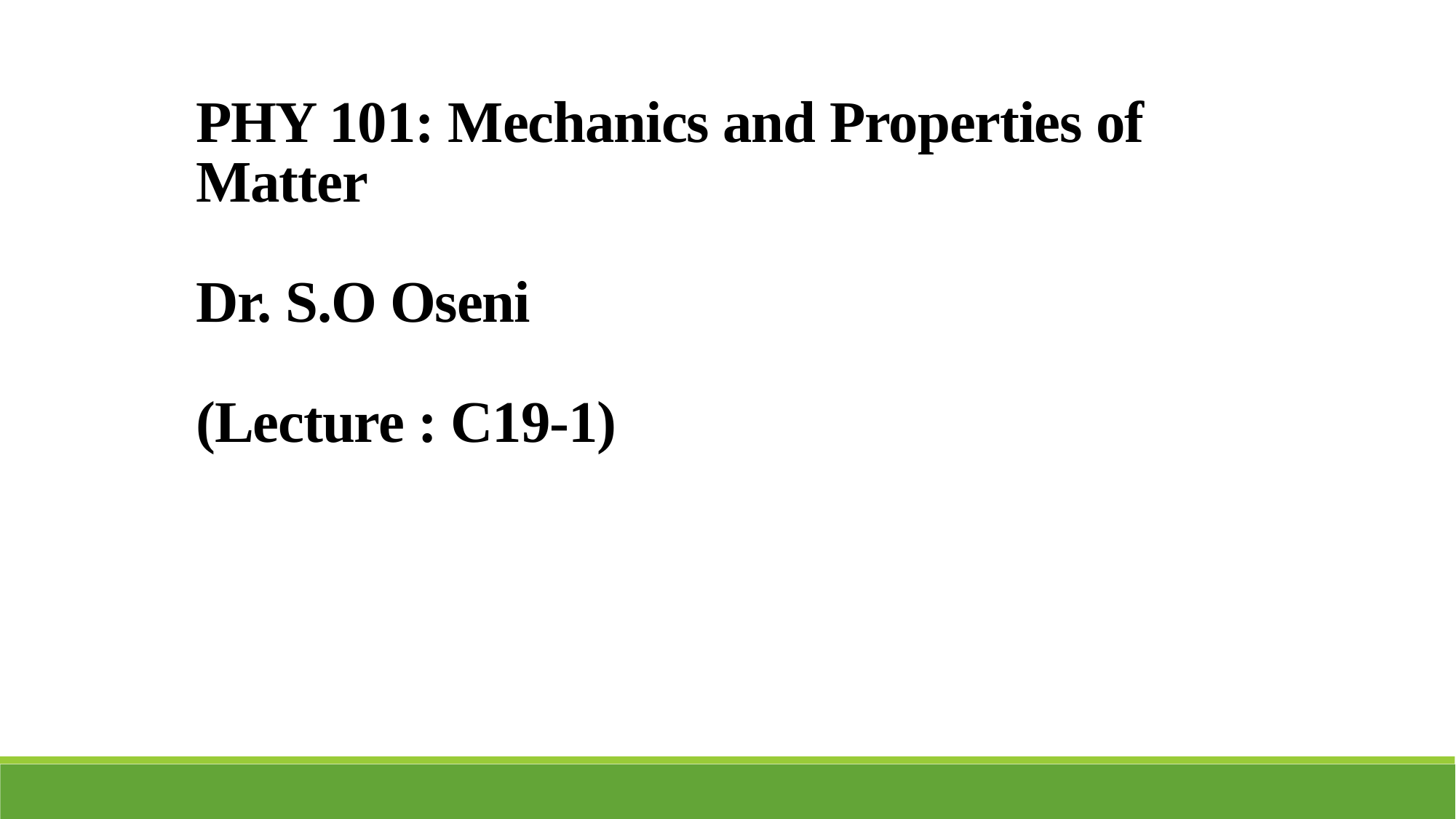

PHY 101: Mechanics and Properties of Matter
Dr. S.O Oseni
(Lecture : C19-1)